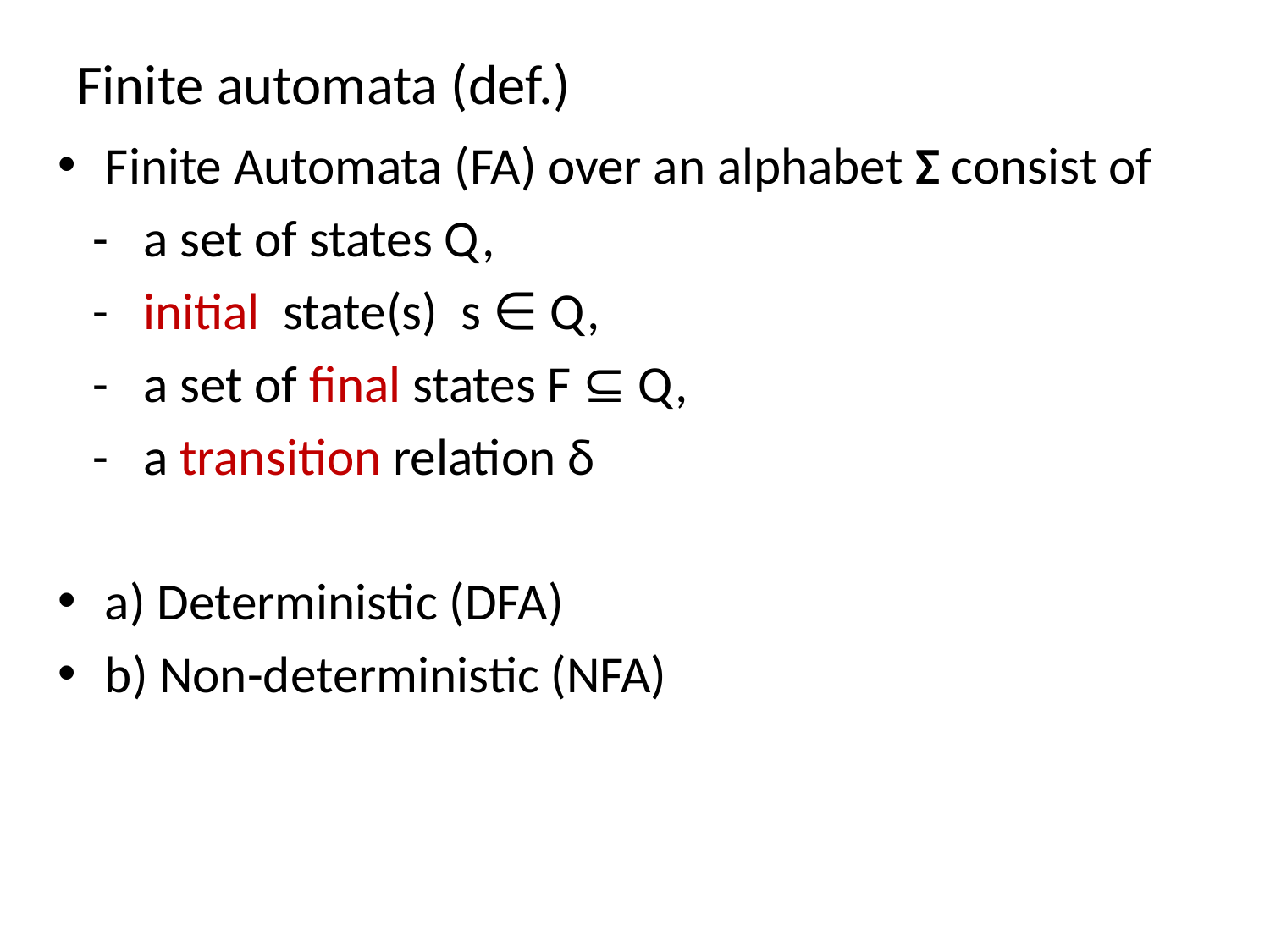

# Finite automata (def.)
Finite Automata (FA) over an alphabet Σ consist of
   -   a set of states Q,
   -   initial  state(s)  s ∈ Q,
   -   a set of final states F ⊆ Q,
   -   a transition relation δ

a) Deterministic (DFA)
b) Non-deterministic (NFA)